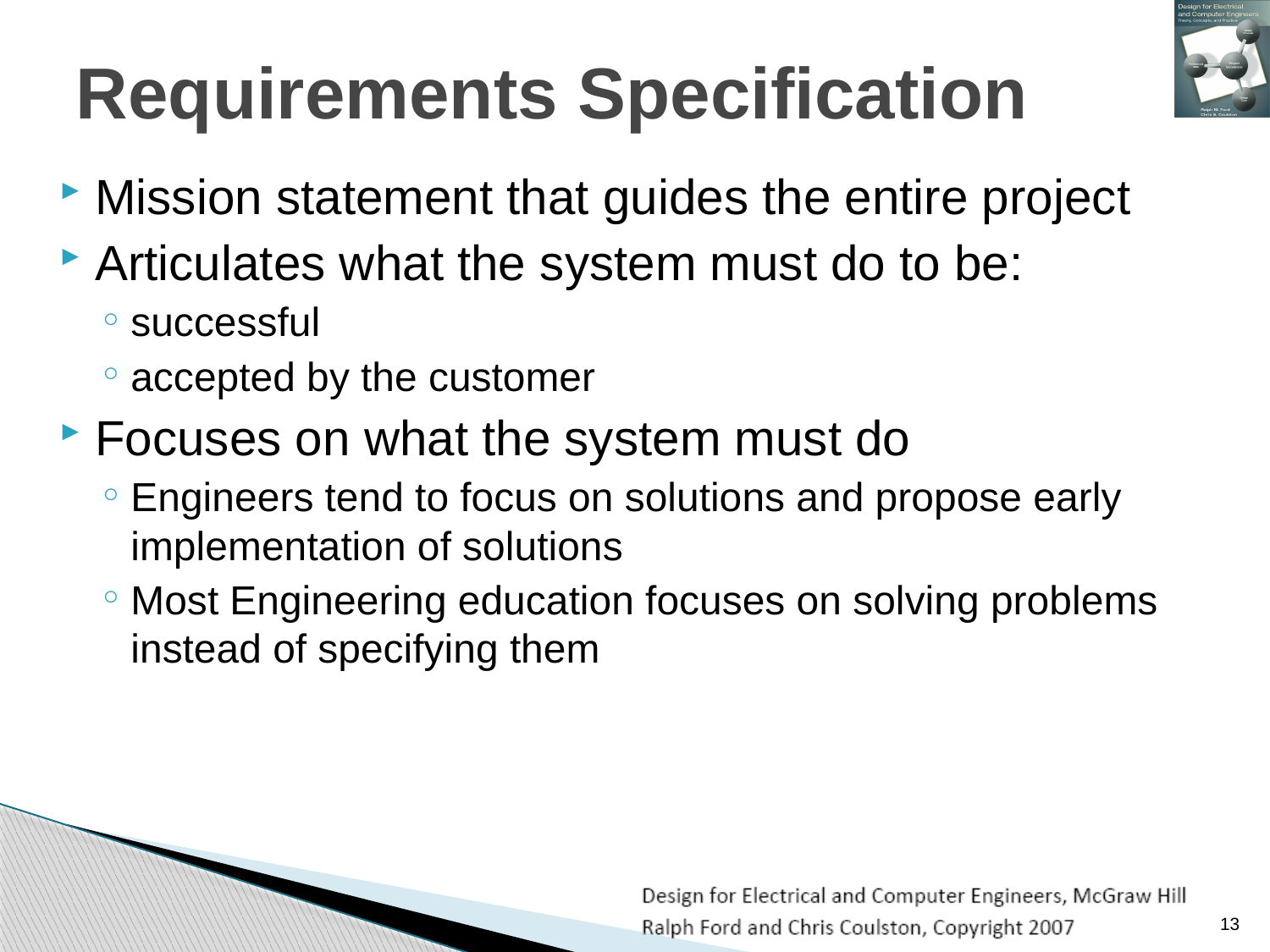

# Requirements Specification
Mission statement that guides the entire project
Articulates what the system must do to be:
successful
accepted by the customer
Focuses on what the system must do
Engineers tend to focus on solutions and propose early implementation of solutions
Most Engineering education focuses on solving problems instead of specifying them

13